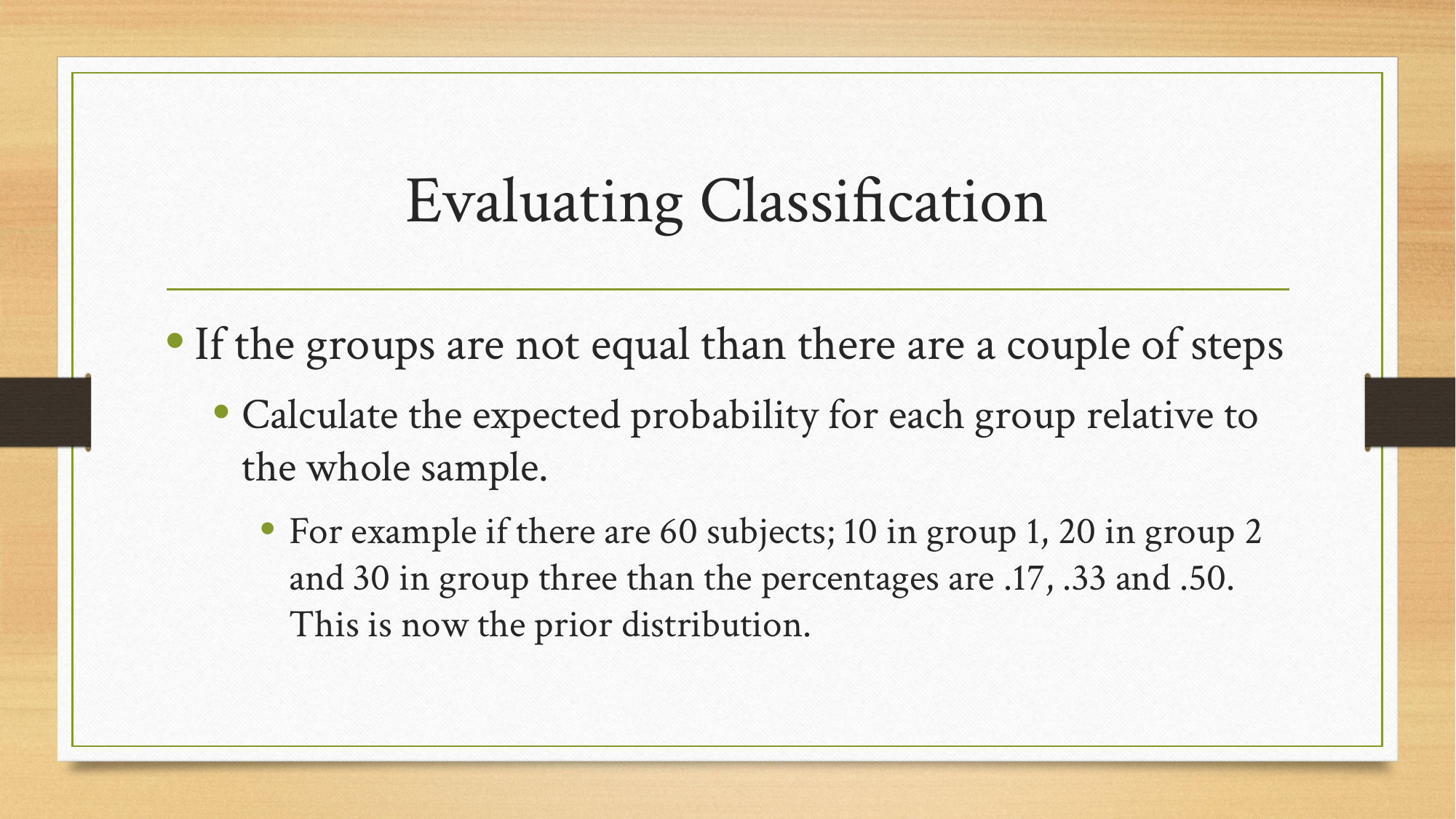

# Evaluating Classification
If the groups are not equal than there are a couple of steps
Calculate the expected probability for each group relative to the whole sample.
For example if there are 60 subjects; 10 in group 1, 20 in group 2 and 30 in group three than the percentages are .17, .33 and .50.  This is now the prior distribution.